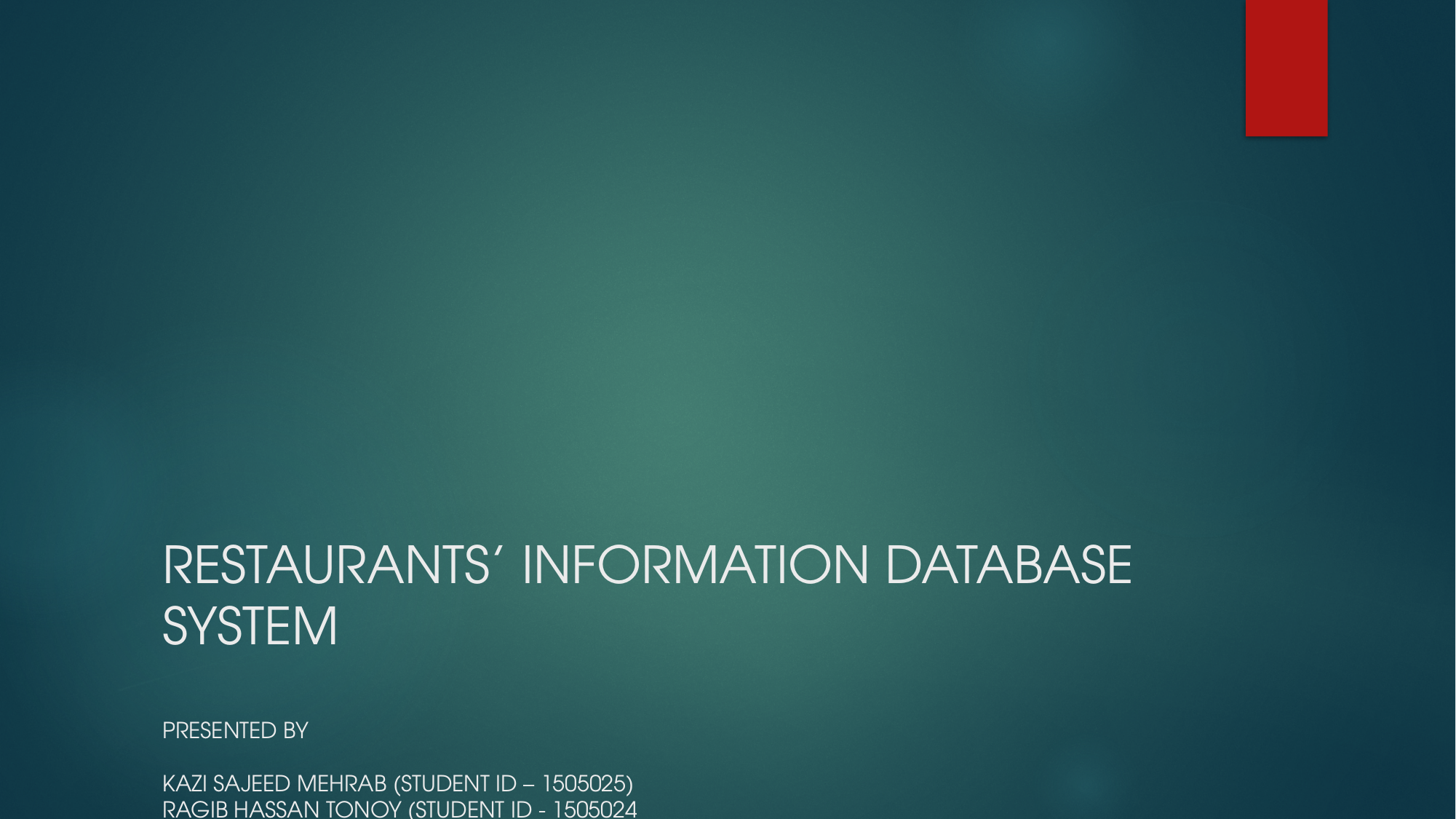

# RESTAURANTS’ INFORMATION DATABASE SYSTEM PRESENTED BY KAZI SAJEED MEHRAB (STUDENT ID – 1505025) RAGIB HASSAN TONOY (STUDENT ID - 1505024